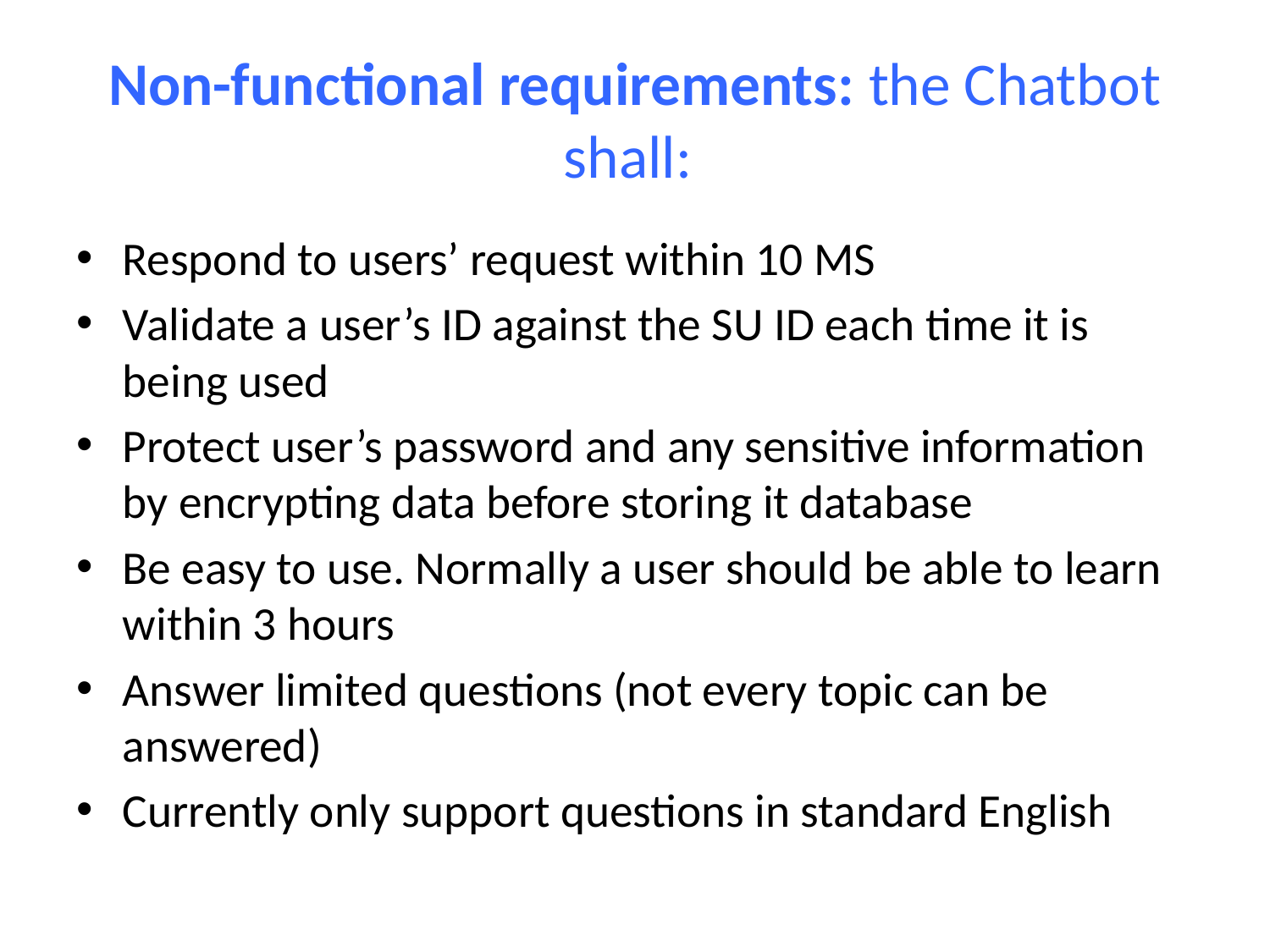

# Non-functional requirements: the Chatbot shall:
Respond to users’ request within 10 MS
Validate a user’s ID against the SU ID each time it is being used
Protect user’s password and any sensitive information by encrypting data before storing it database
Be easy to use. Normally a user should be able to learn within 3 hours
Answer limited questions (not every topic can be answered)
Currently only support questions in standard English